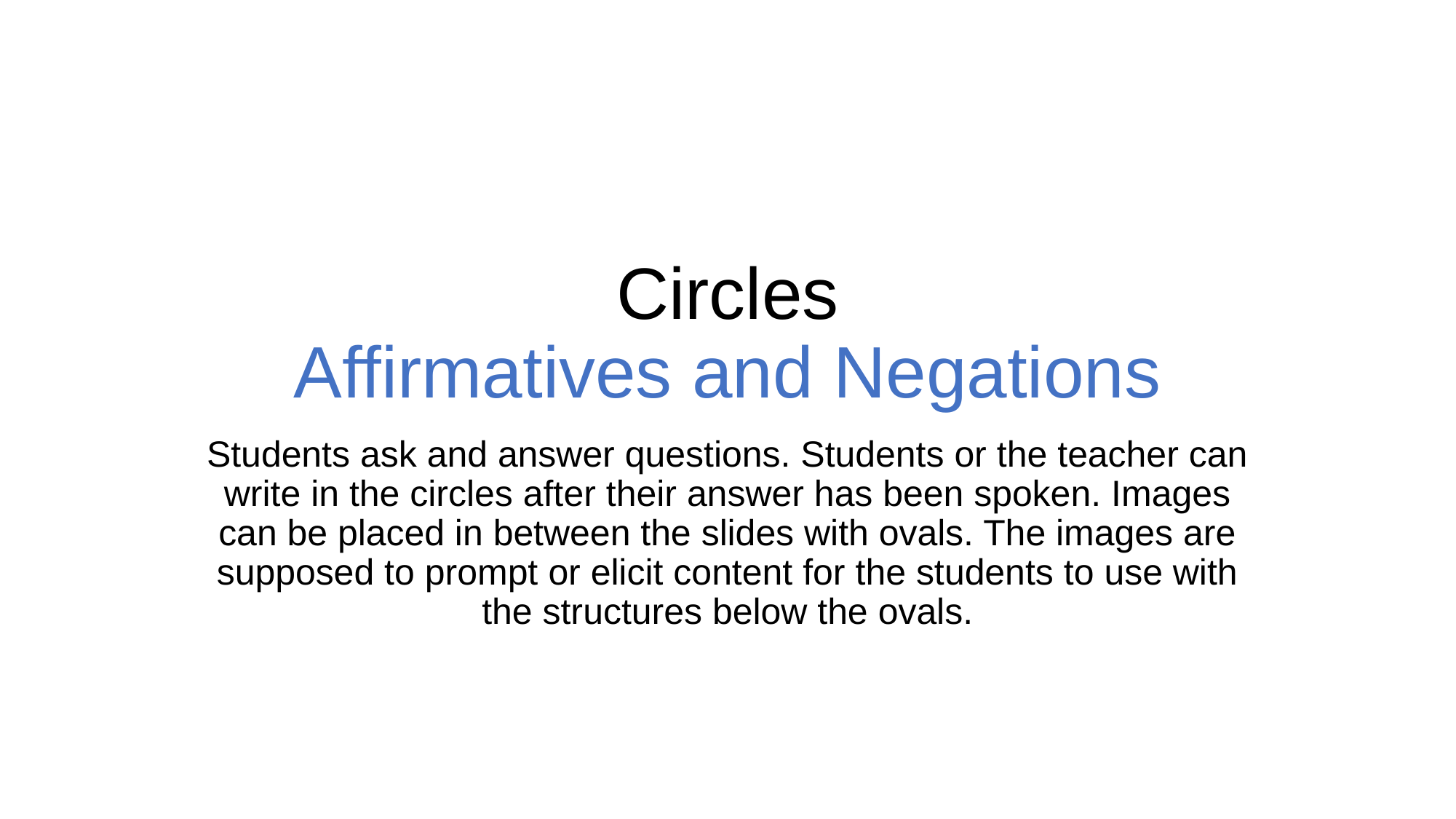

# Circles Affirmatives and Negations
Students ask and answer questions. Students or the teacher can write in the circles after their answer has been spoken. Images can be placed in between the slides with ovals. The images are supposed to prompt or elicit content for the students to use with the structures below the ovals.